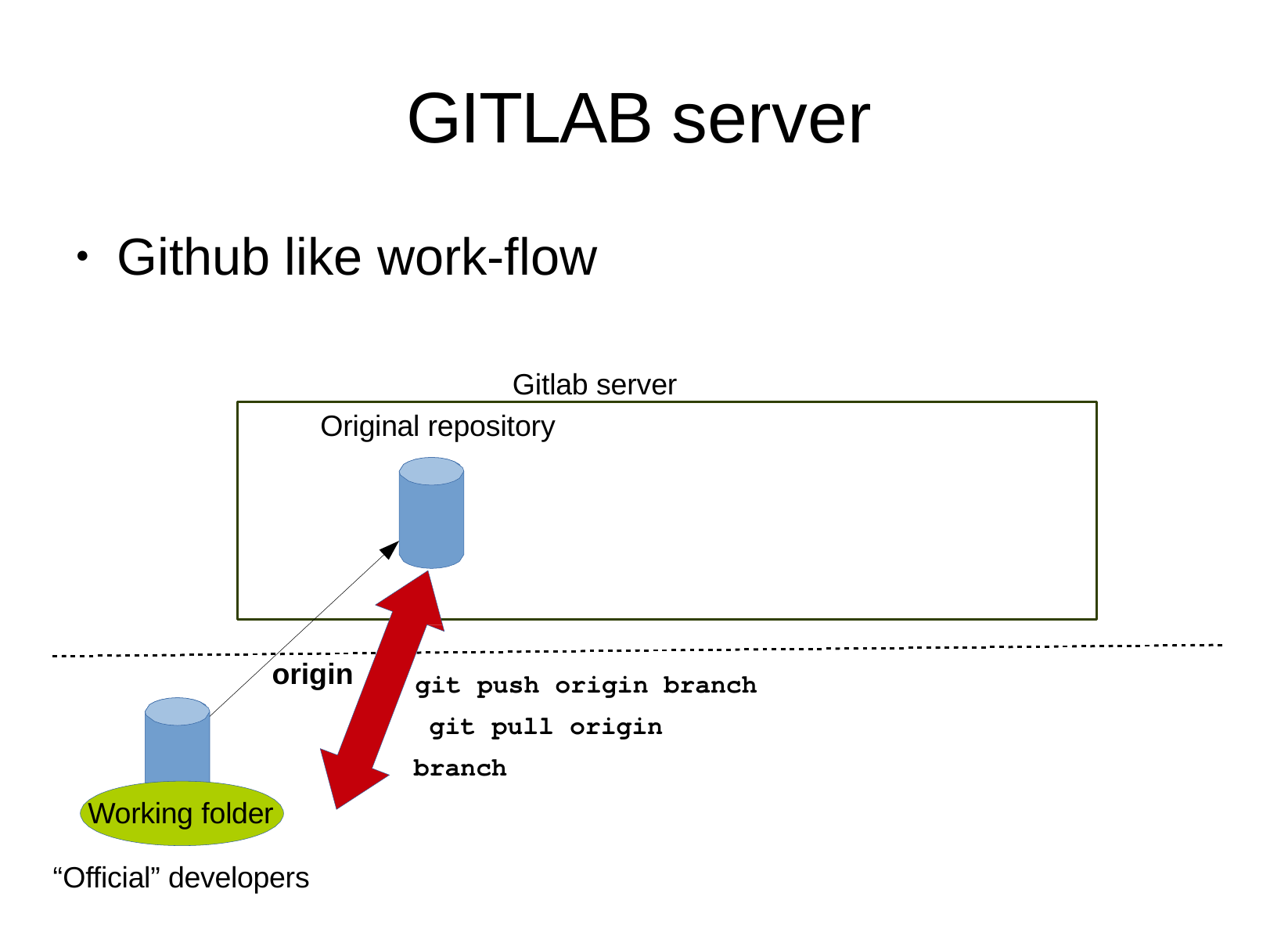

# GITLAB server
Github like work-flow
●
Gitlab server  Original repository

origin
git push origin branch  git pull origin branch
Working folder
“Official” developers
54